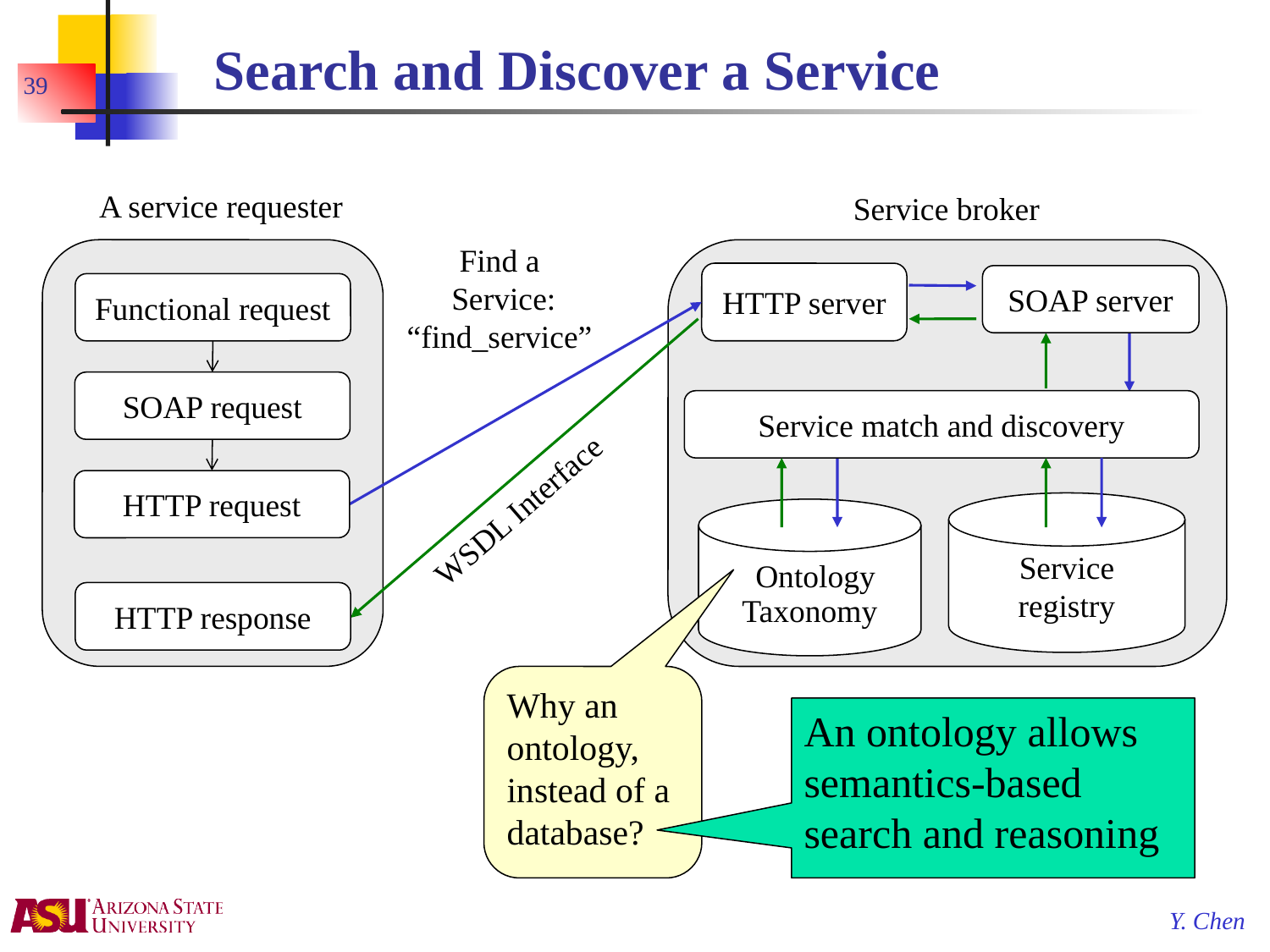

# Search and Discover a Service
39
A service requester
Service broker

Find a
Service:
“find_service”
HTTP server
SOAP server
Functional request

SOAP request
Service match and discovery

HTTP request
WSDL Interface
Service
registry

Taxonomy
HTTP response
Ontology
Why an ontology, instead of a database?
An ontology allows semantics-based search and reasoning